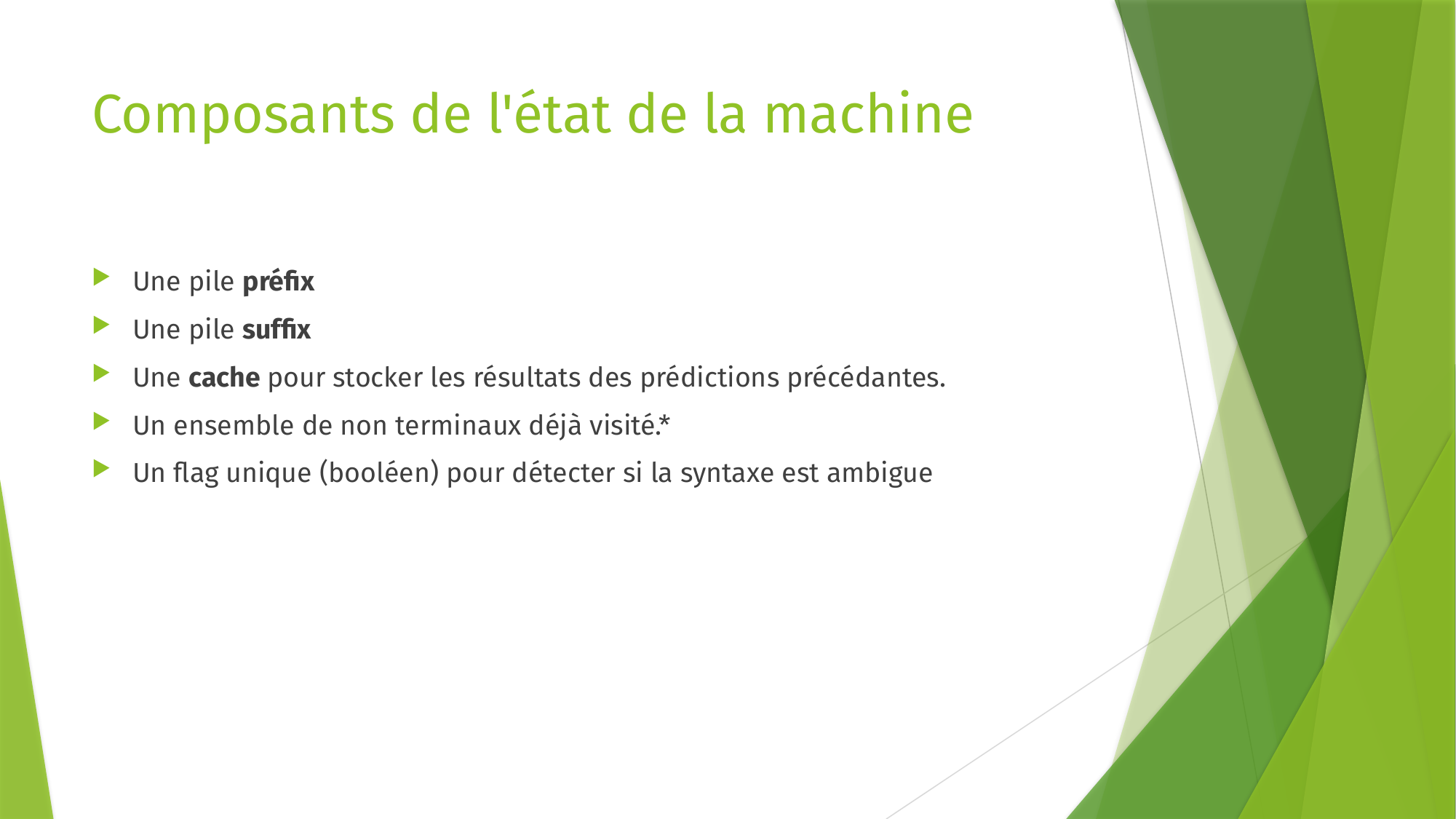

# Composants de l'état de la machine
Une pile préfix
Une pile suffix
Une cache pour stocker les résultats des prédictions précédantes.
Un ensemble de non terminaux déjà visité.*
Un flag unique (booléen) pour détecter si la syntaxe est ambigue